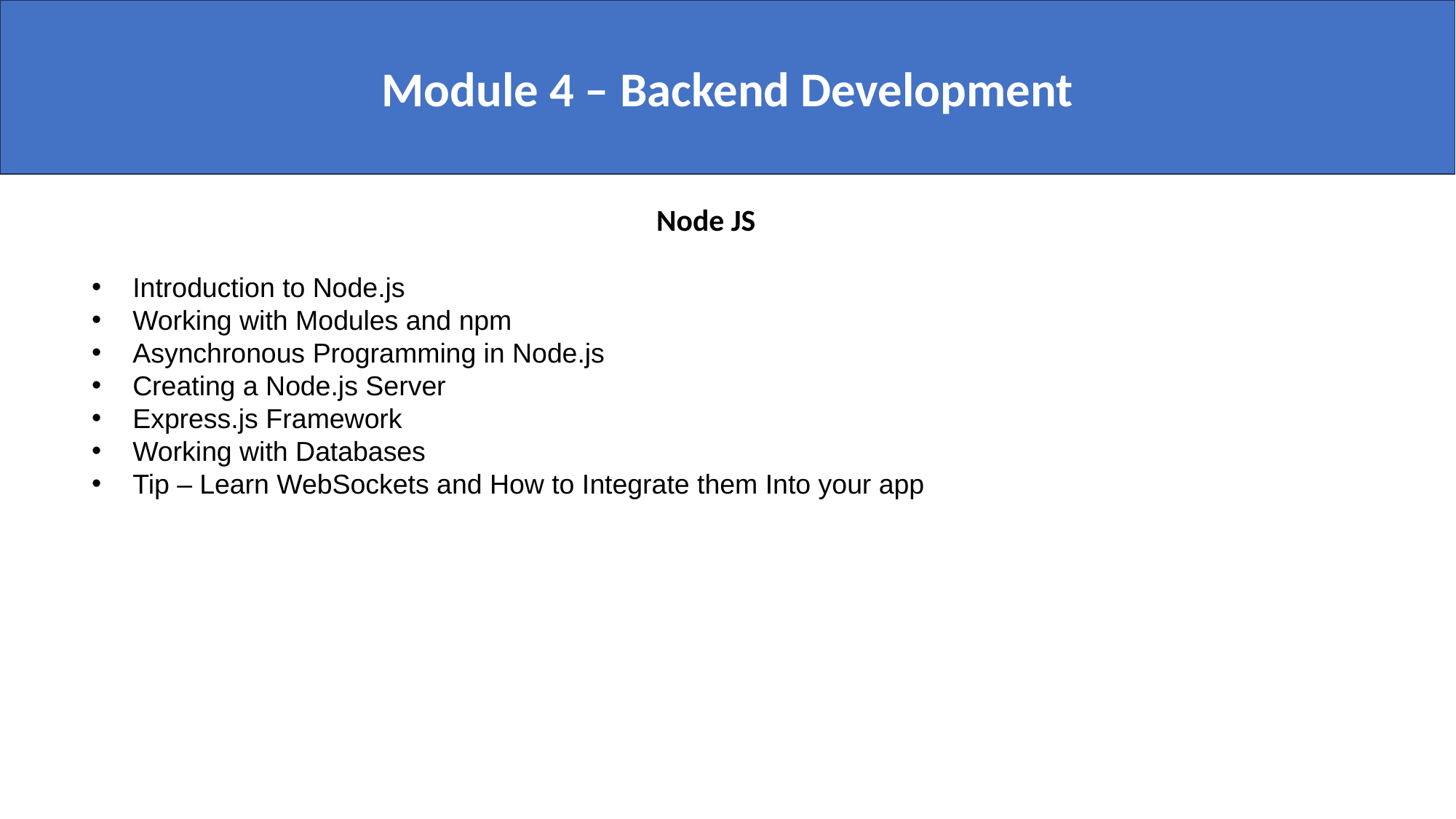

Module 4 – Backend Development
Node JS
Introduction to Node.js
Working with Modules and npm
Asynchronous Programming in Node.js
Creating a Node.js Server
Express.js Framework
Working with Databases
Tip – Learn WebSockets and How to Integrate them Into your app